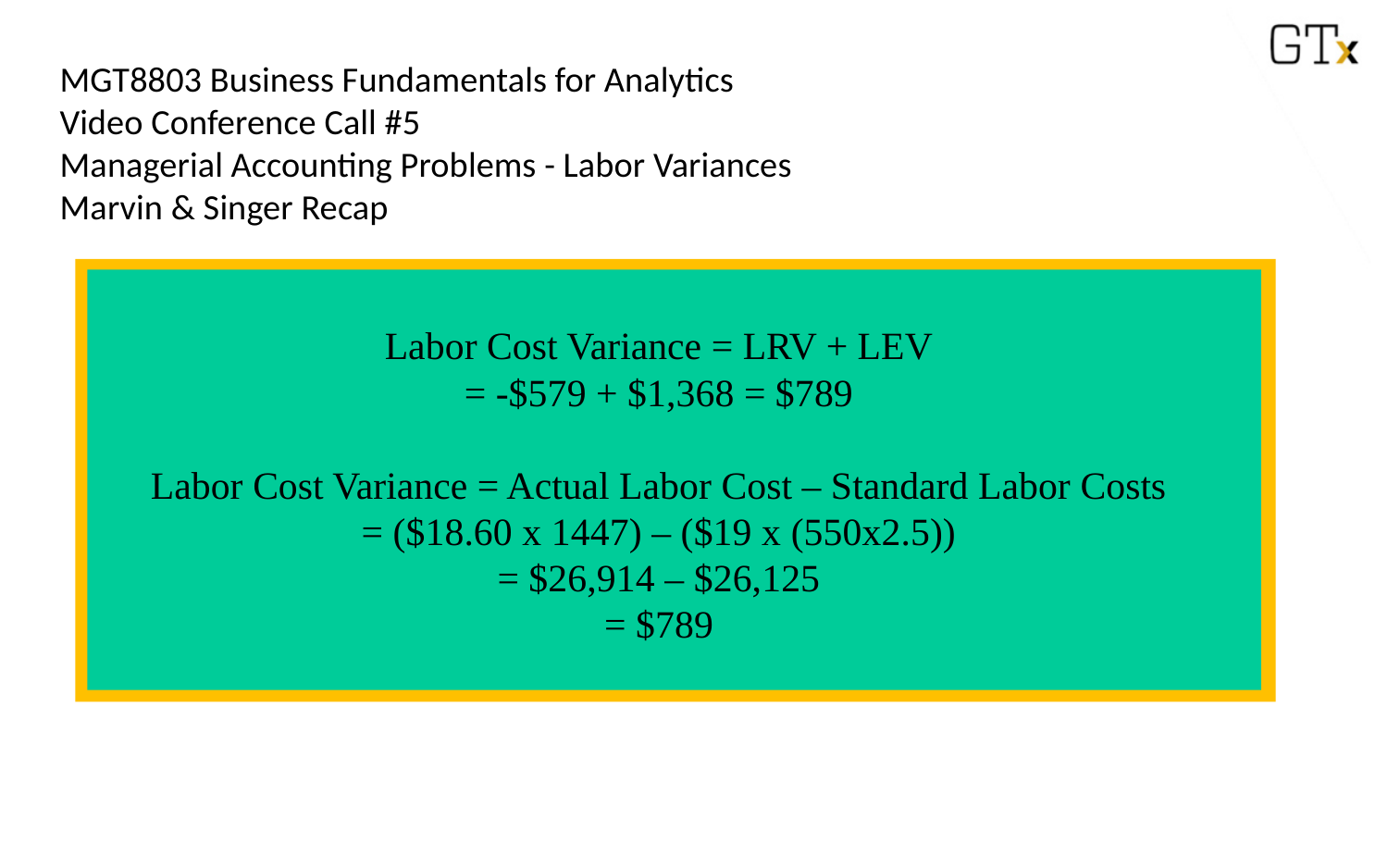

MGT8803 Business Fundamentals for Analytics
Video Conference Call #5
Managerial Accounting Problems - Labor Variances
Marvin & Singer Recap

Labor Cost Variance = LRV + LEV
= -$579 + $1,368 = $789

Labor Cost Variance = Actual Labor Cost – Standard Labor Costs
= ($18.60 x 1447) – ($19 x (550x2.5))
= $26,914 – $26,125
= $789